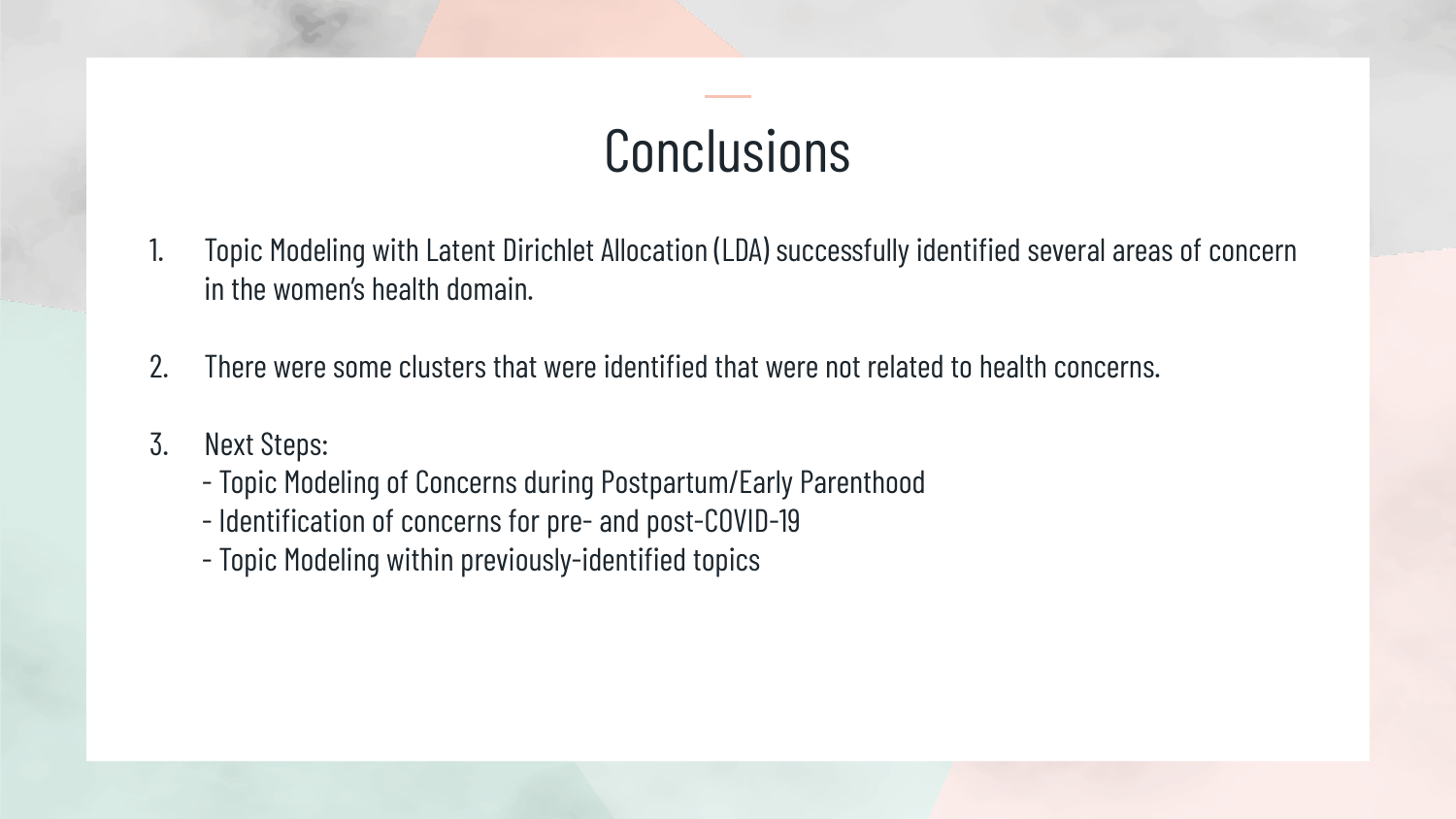

# Conclusions
Topic Modeling with Latent Dirichlet Allocation (LDA) successfully identified several areas of concern in the women’s health domain.

There were some clusters that were identified that were not related to health concerns.

Next Steps:
        - Topic Modeling of Concerns during Postpartum/Early Parenthood
        - Identification of concerns for pre- and post-COVID-19
        - Topic Modeling within previously-identified topics